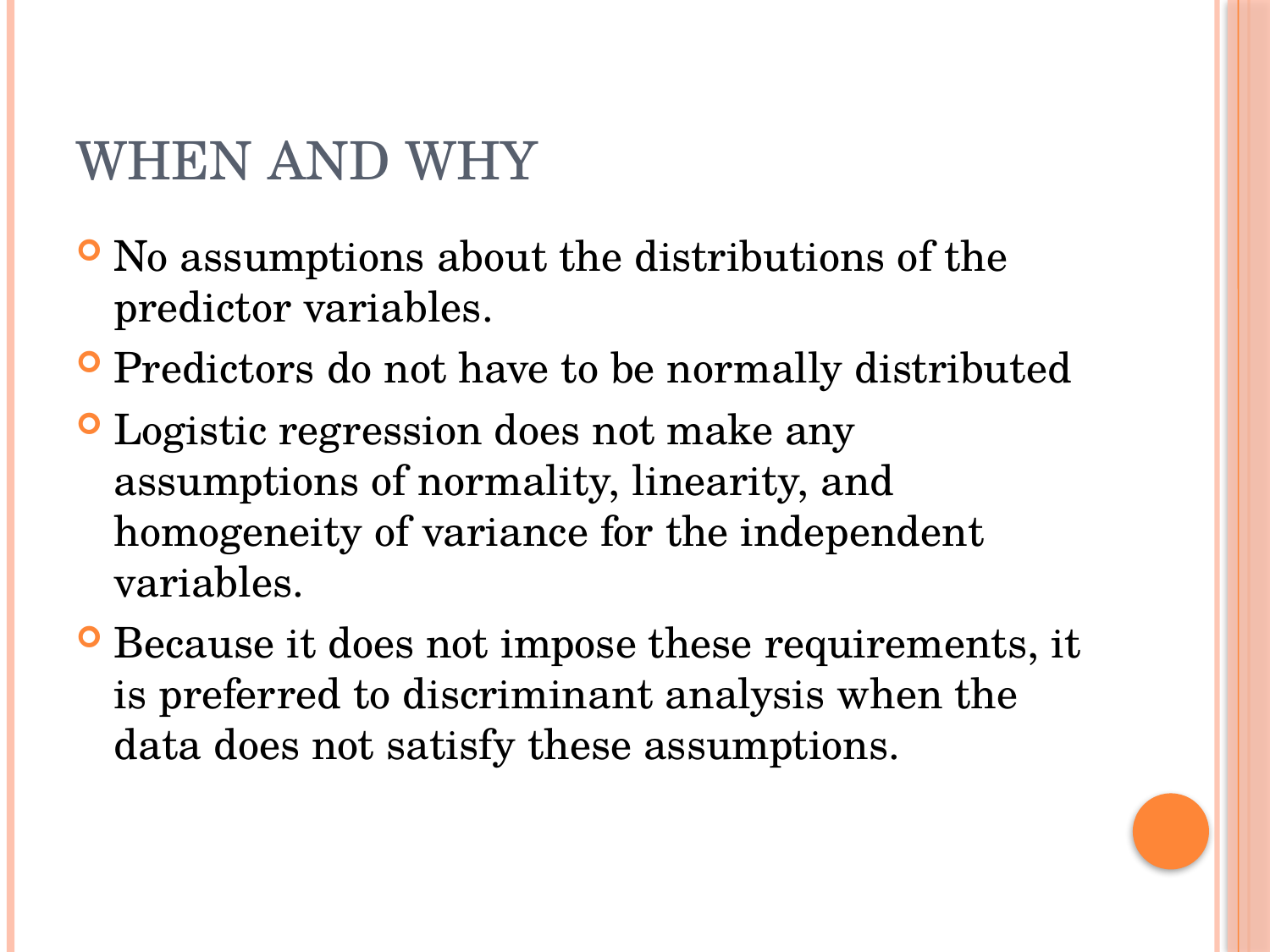

# When and why
No assumptions about the distributions of the predictor variables.
Predictors do not have to be normally distributed
Logistic regression does not make any assumptions of normality, linearity, and homogeneity of variance for the independent variables.
Because it does not impose these requirements, it is preferred to discriminant analysis when the data does not satisfy these assumptions.